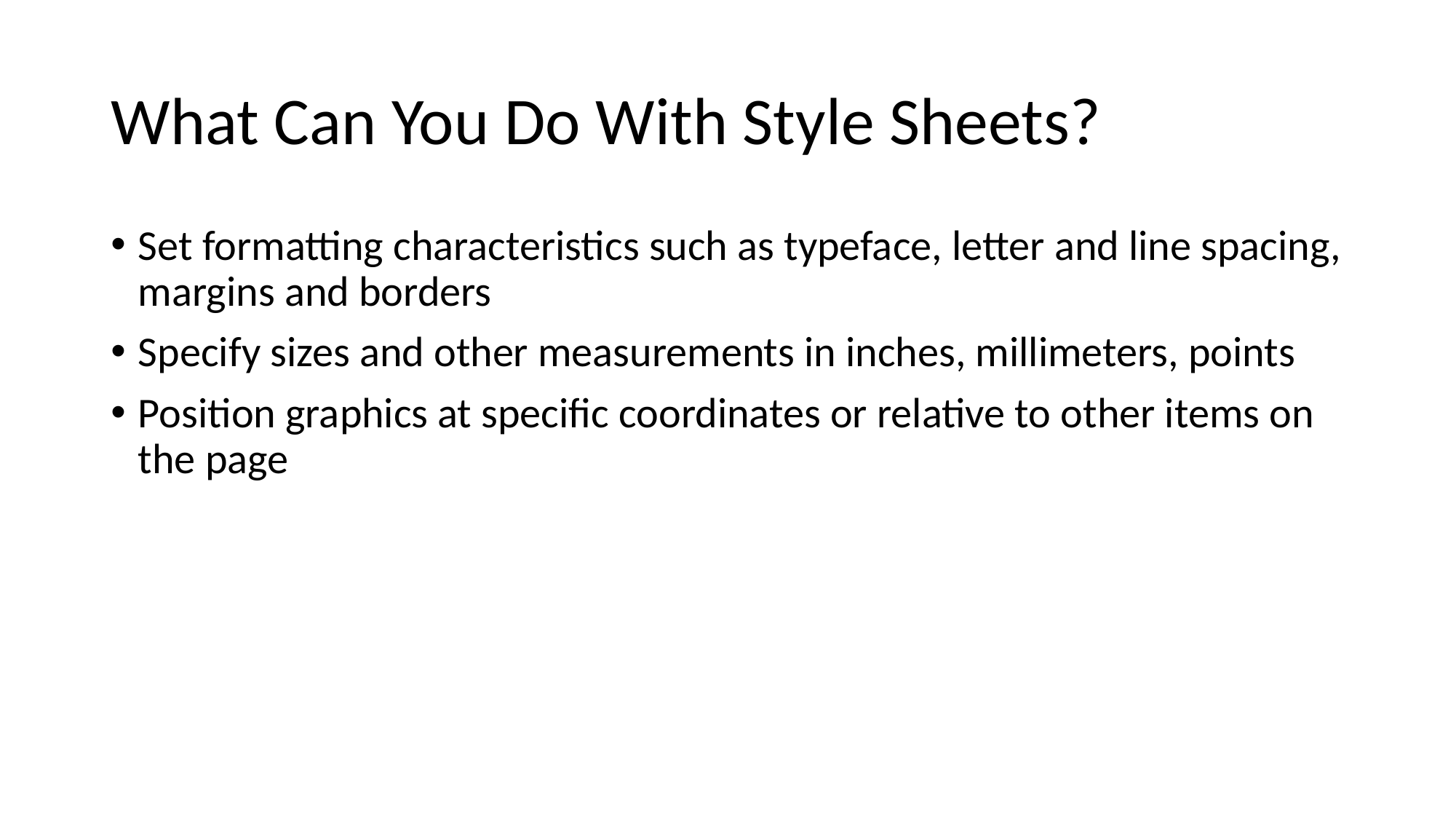

# What Can You Do With Style Sheets?
Set formatting characteristics such as typeface, letter and line spacing, margins and borders
Specify sizes and other measurements in inches, millimeters, points
Position graphics at specific coordinates or relative to other items on the page